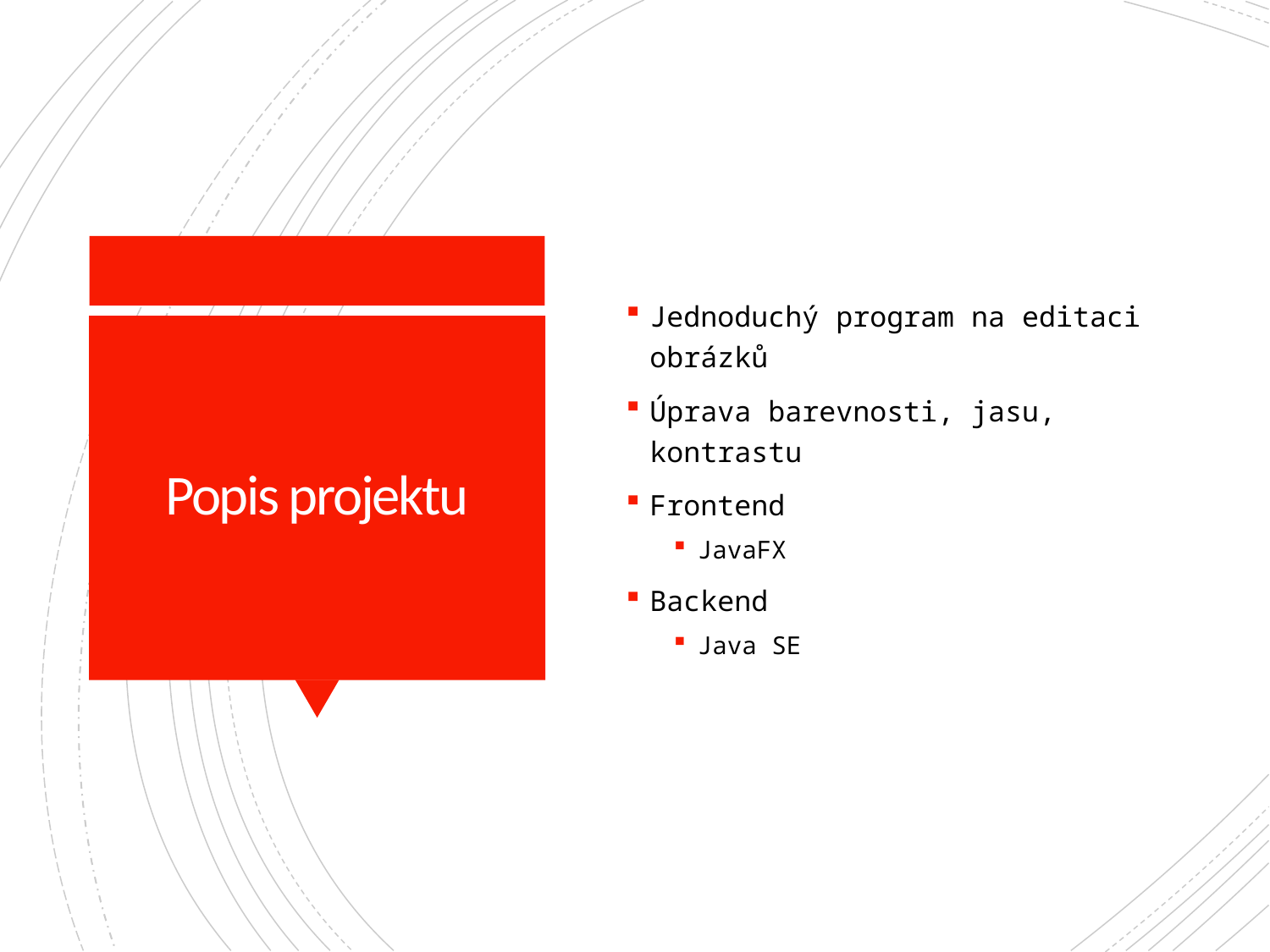

Jednoduchý program na editaci obrázků
Úprava barevnosti, jasu, kontrastu
Frontend
JavaFX
Backend
Java SE
# Popis projektu